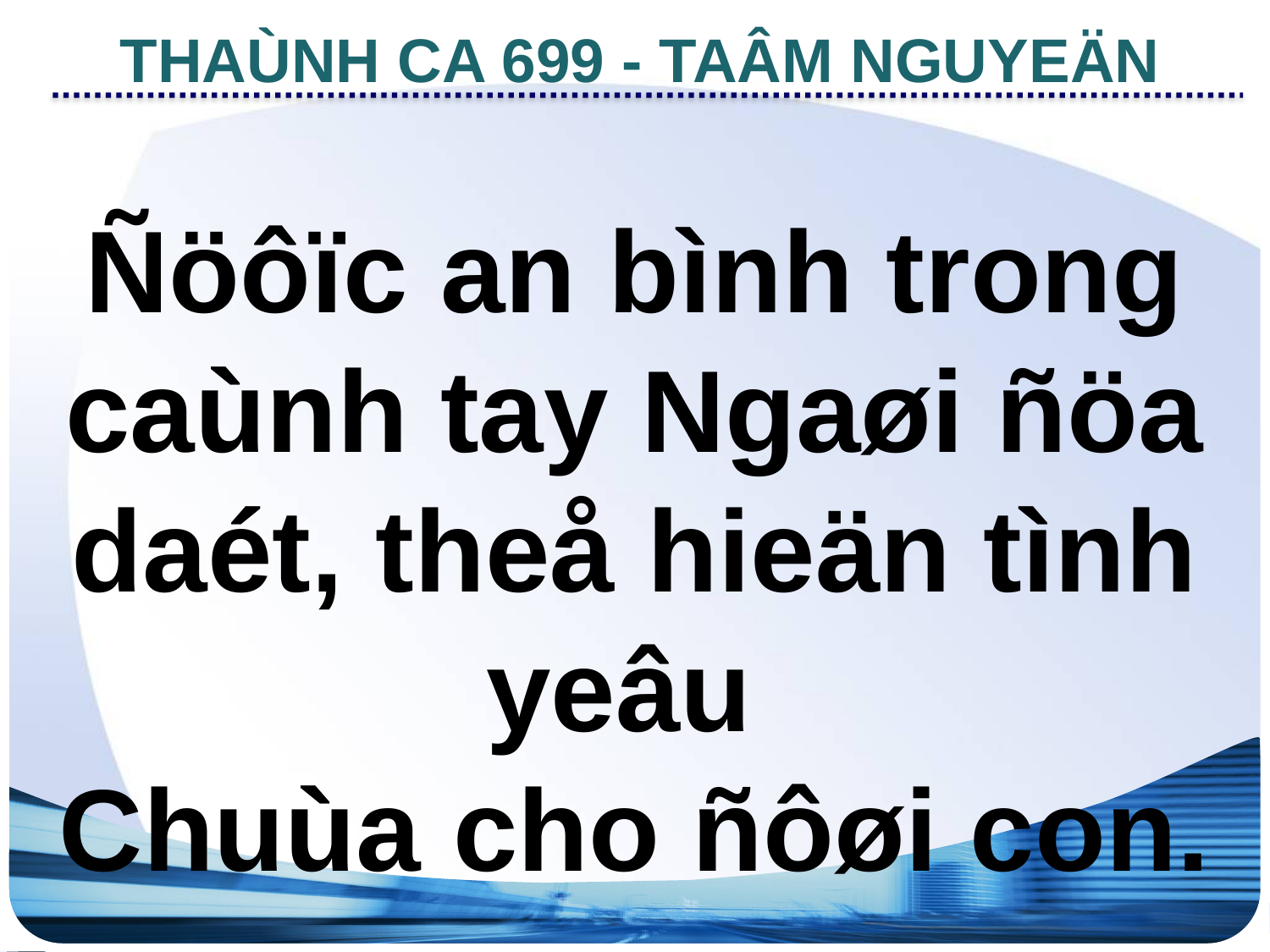

THAÙNH CA 699 - TAÂM NGUYEÄN
Ñöôïc an bình trong caùnh tay Ngaøi ñöa daét, theå hieän tình yeâu
Chuùa cho ñôøi con.